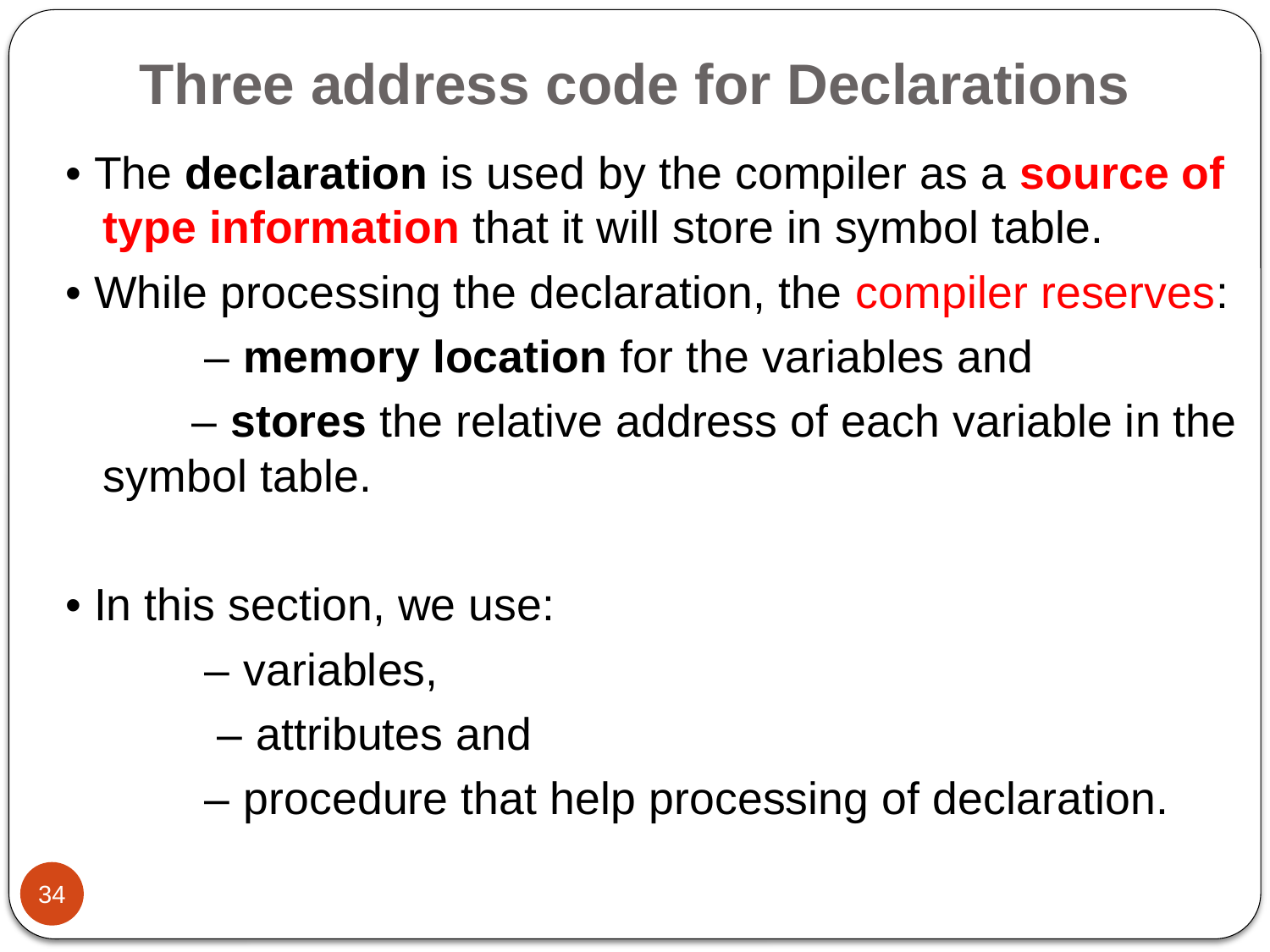

# Three address code for Declarations
• The declaration is used by the compiler as a source of type information that it will store in symbol table.
• While processing the declaration, the compiler reserves:
           – memory location for the variables and
          – stores the relative address of each variable in the symbol table.

• In this section, we use:
           – variables,
            – attributes and
           – procedure that help processing of declaration.
34